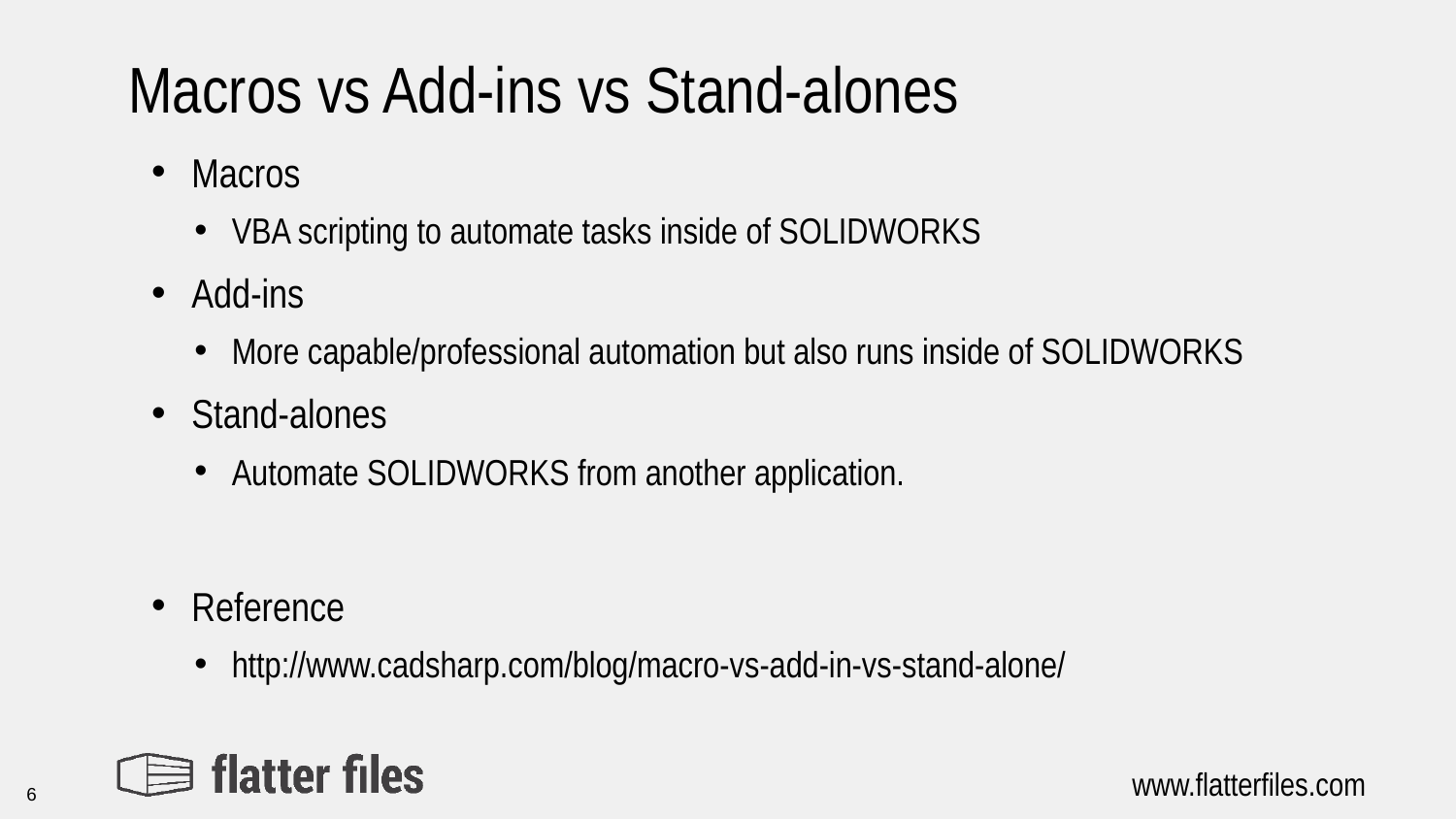

# Macros vs Add-ins vs Stand-alones
Macros
VBA scripting to automate tasks inside of SOLIDWORKS
Add-ins
More capable/professional automation but also runs inside of SOLIDWORKS
Stand-alones
Automate SOLIDWORKS from another application.

Reference
http://www.cadsharp.com/blog/macro-vs-add-in-vs-stand-alone/